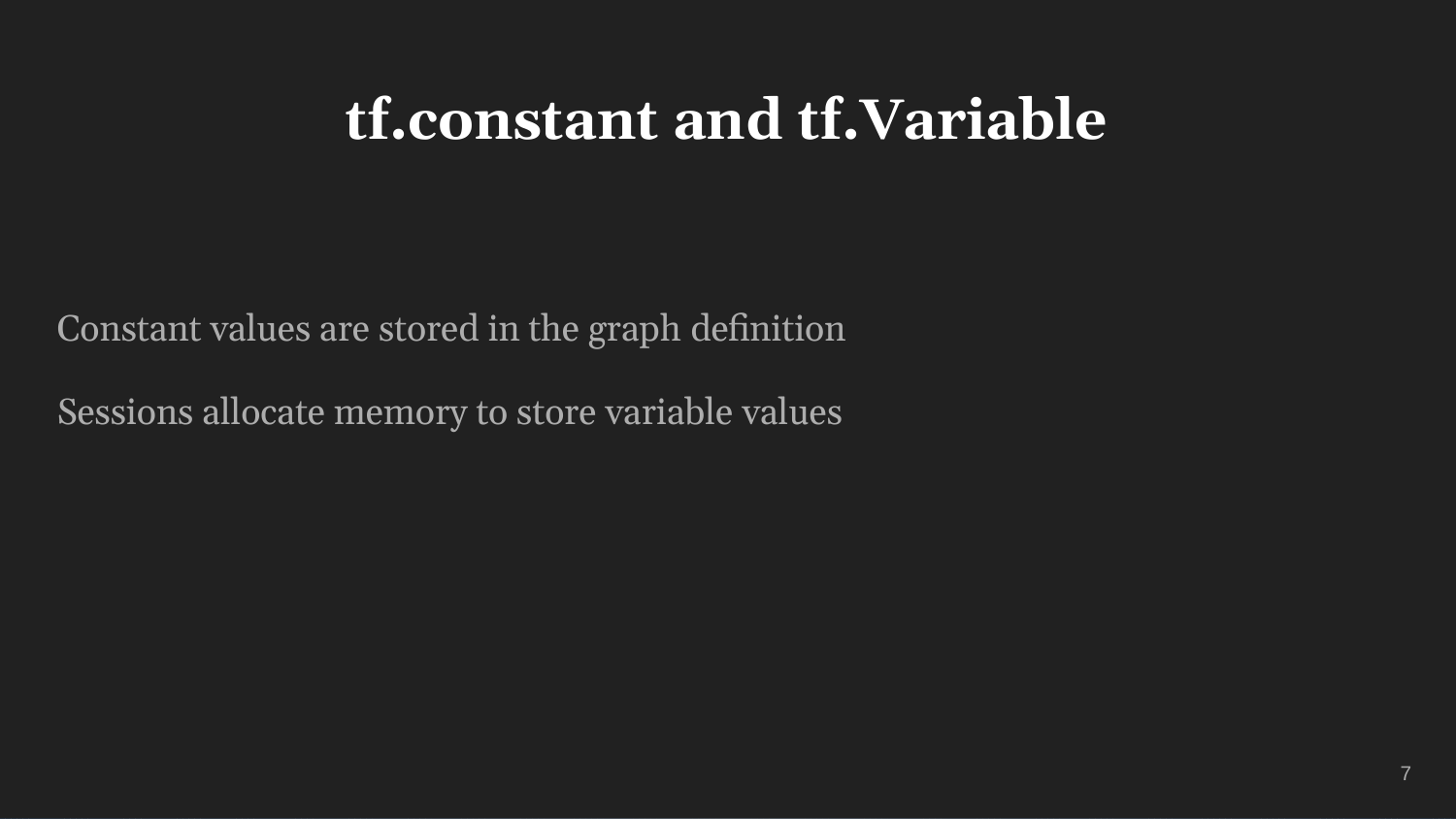

# tf.constant and tf.Variable
Constant values are stored in the graph definition

Sessions allocate memory to store variable values
7